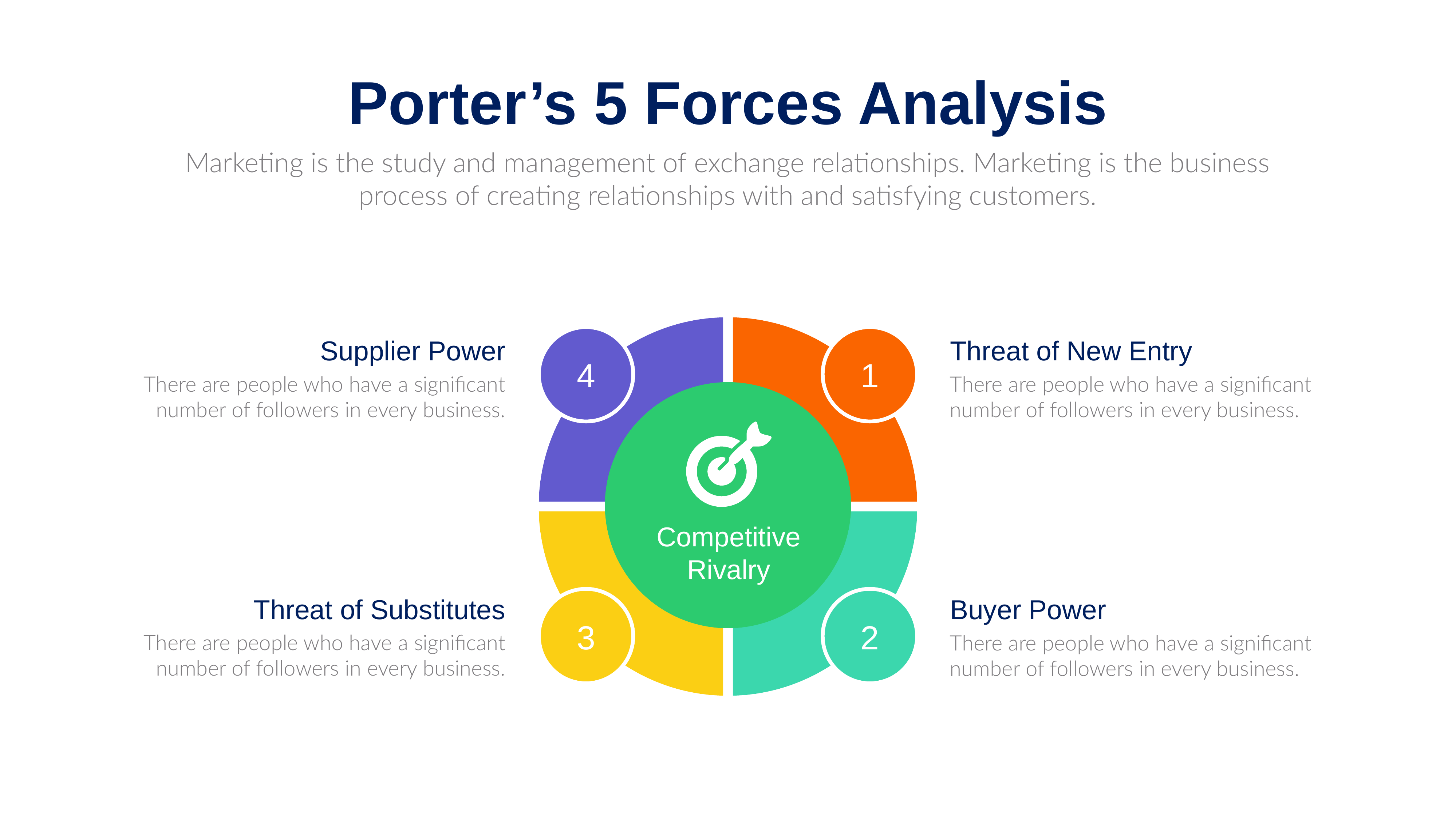

Porter’s 5 Forces Analysis
Marketing is the study and management of exchange relationships. Marketing is the business process of creating relationships with and satisfying customers.

4
1
Supplier Power
There are people who have a significant number of followers in every business.
Threat of New Entry
There are people who have a significant number of followers in every business.

Competitive Rivalry
3
2
Threat of Substitutes
There are people who have a significant number of followers in every business.
Buyer Power
There are people who have a significant number of followers in every business.